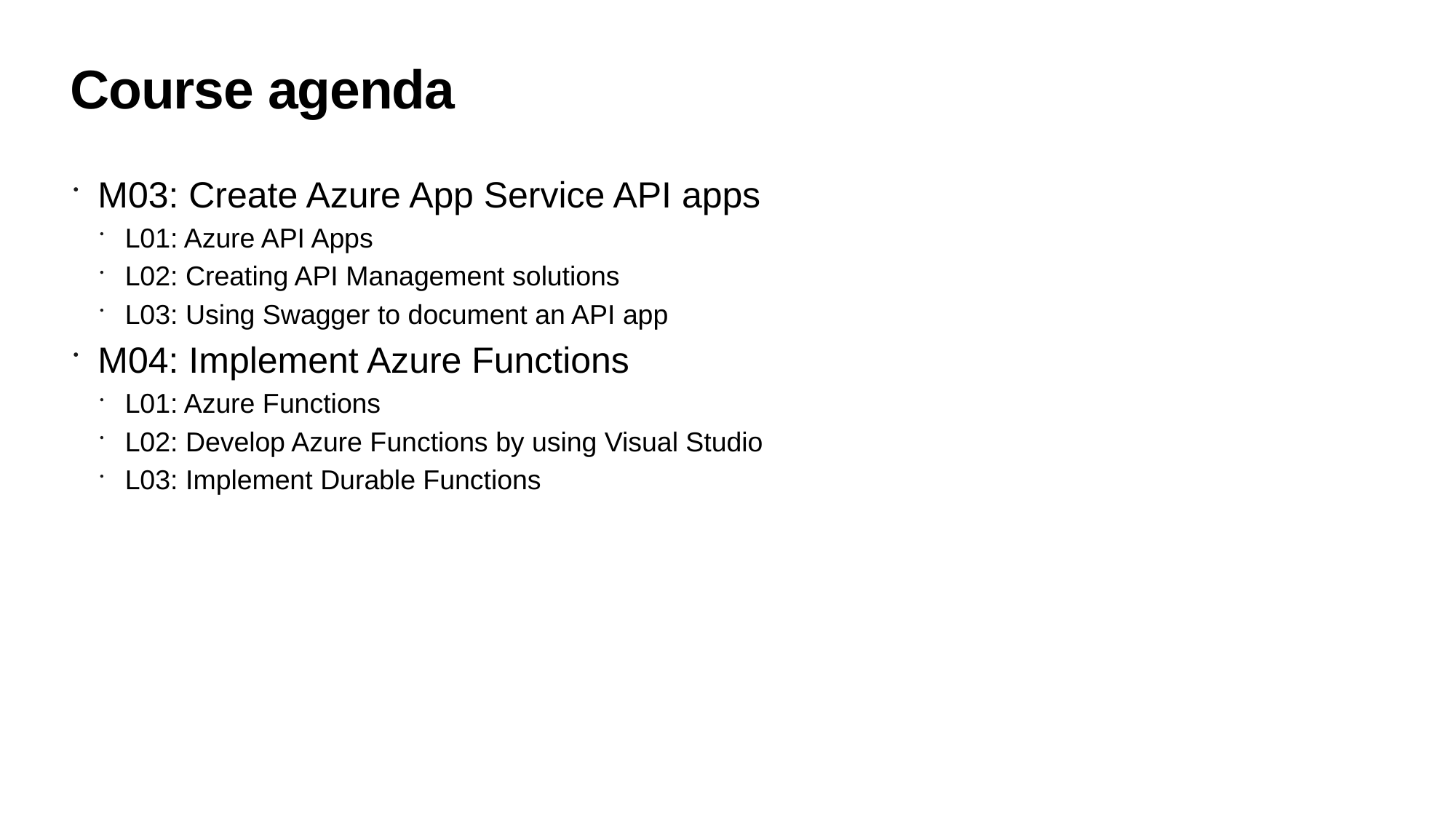

# Course agenda
M03: Create Azure App Service API apps
L01: Azure API Apps
L02: Creating API Management solutions
L03: Using Swagger to document an API app
M04: Implement Azure Functions
L01: Azure Functions
L02: Develop Azure Functions by using Visual Studio
L03: Implement Durable Functions